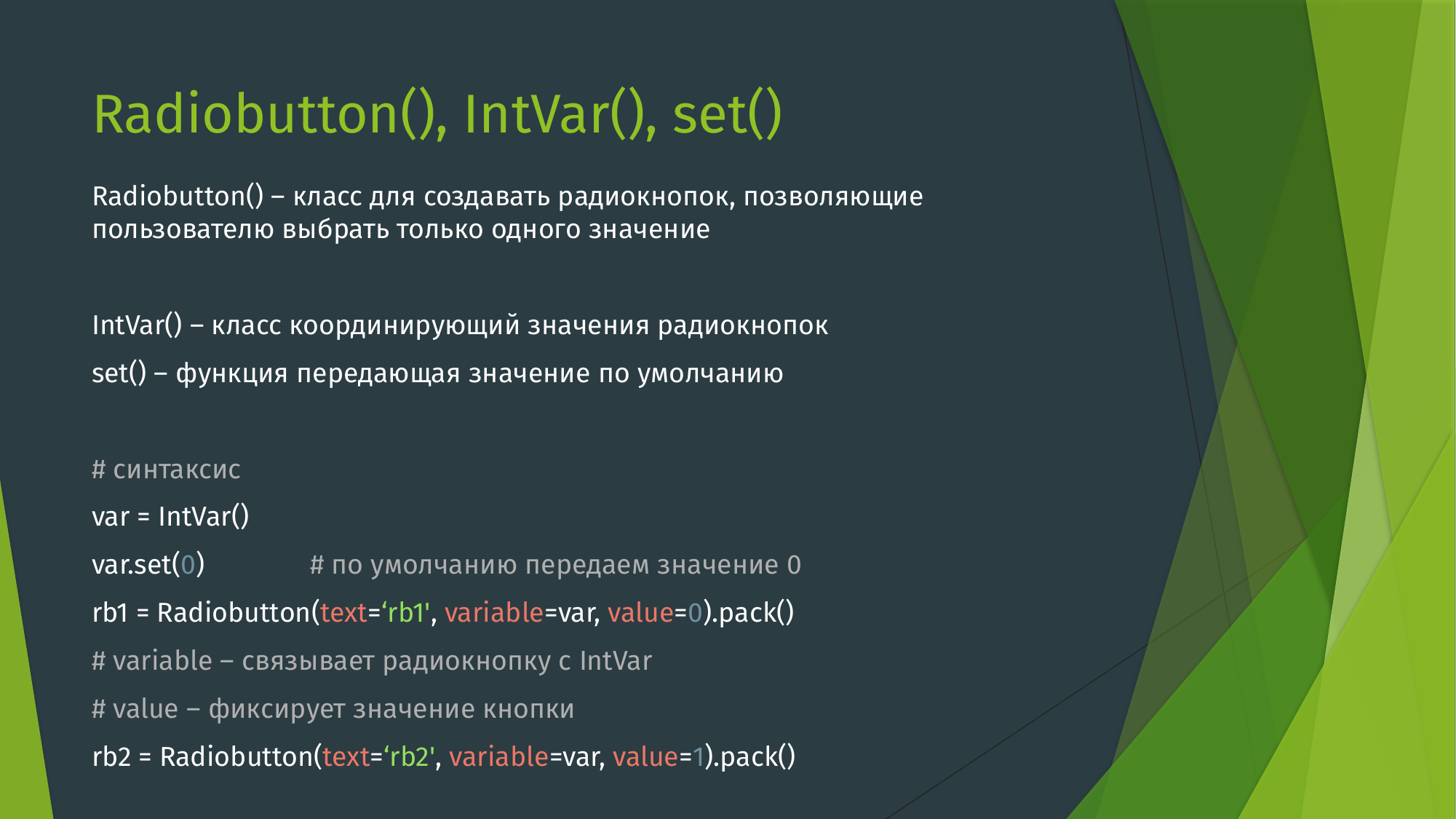

# Radiobutton(), IntVar(), set()
Radiobutton() – класс для создавать радиокнопок, позволяющие пользователю выбрать только одного значение

IntVar() – класс координирующий значения радиокнопок
set() – функция передающая значение по умолчанию

# синтаксис
var = IntVar()
var.set(0)	# по умолчанию передаем значение 0
rb1 = Radiobutton(text=‘rb1', variable=var, value=0).pack()
# variable – связывает радиокнопку с IntVar
# value – фиксирует значение кнопки
rb2 = Radiobutton(text=‘rb2', variable=var, value=1).pack()